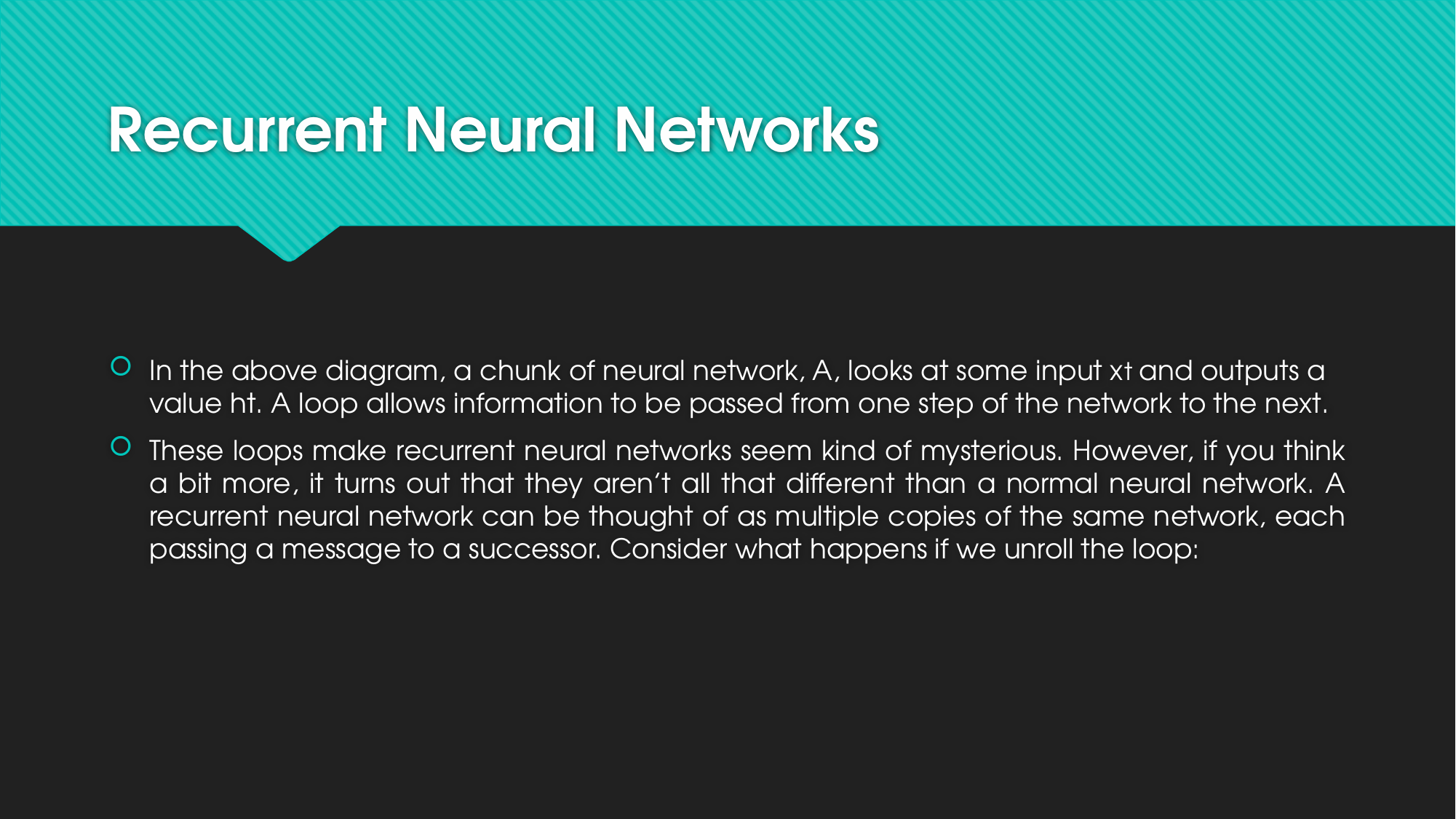

# Recurrent Neural Networks
In the above diagram, a chunk of neural network, A, looks at some input xt and outputs a value ht. A loop allows information to be passed from one step of the network to the next.
These loops make recurrent neural networks seem kind of mysterious. However, if you think a bit more, it turns out that they aren’t all that different than a normal neural network. A recurrent neural network can be thought of as multiple copies of the same network, each passing a message to a successor. Consider what happens if we unroll the loop: